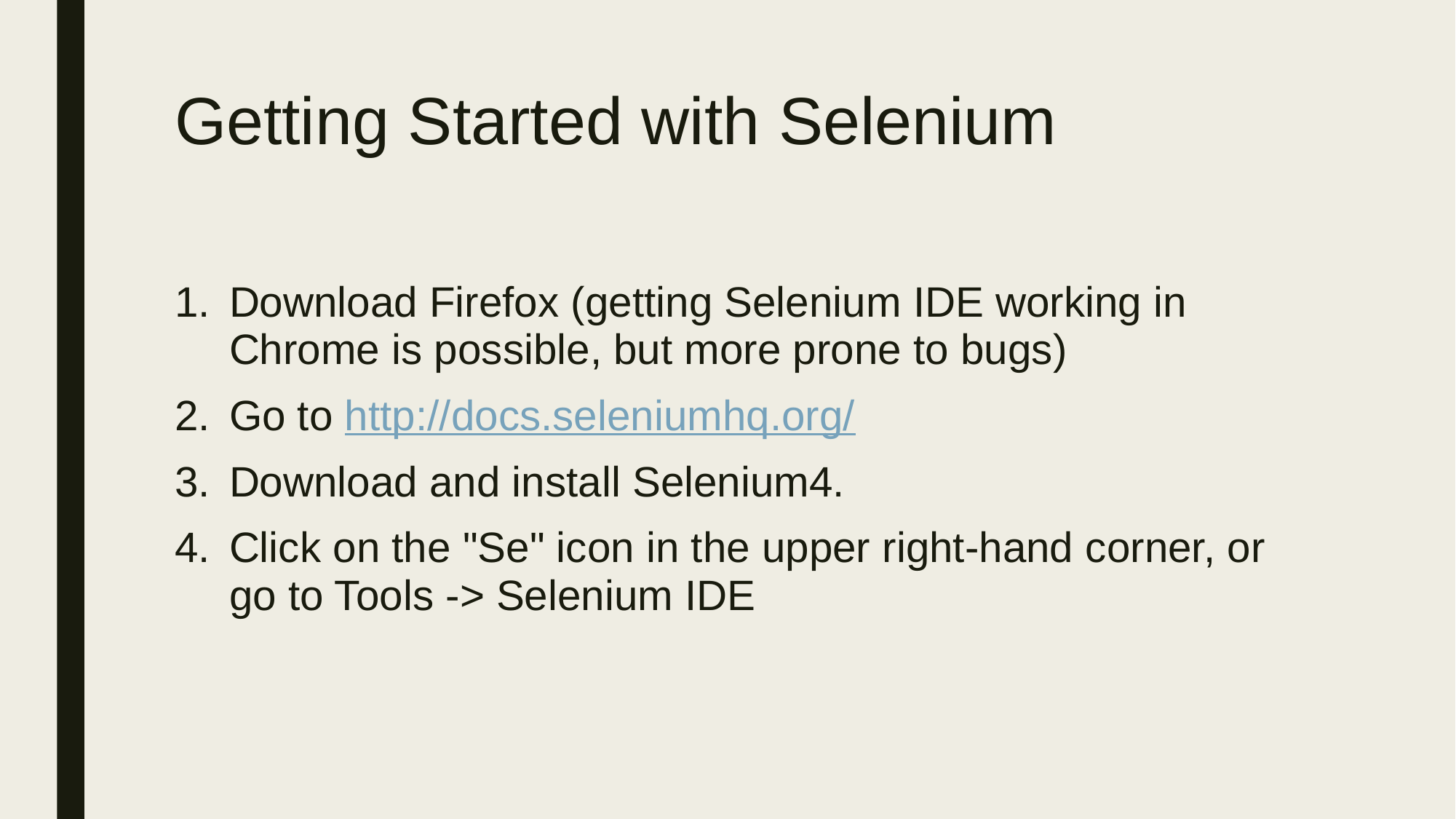

# Getting Started with Selenium
Download Firefox (getting Selenium IDE working in Chrome is possible, but more prone to bugs)
Go to http://docs.seleniumhq.org/
Download and install Selenium4.
Click on the "Se" icon in the upper right-hand corner, or go to Tools -> Selenium IDE